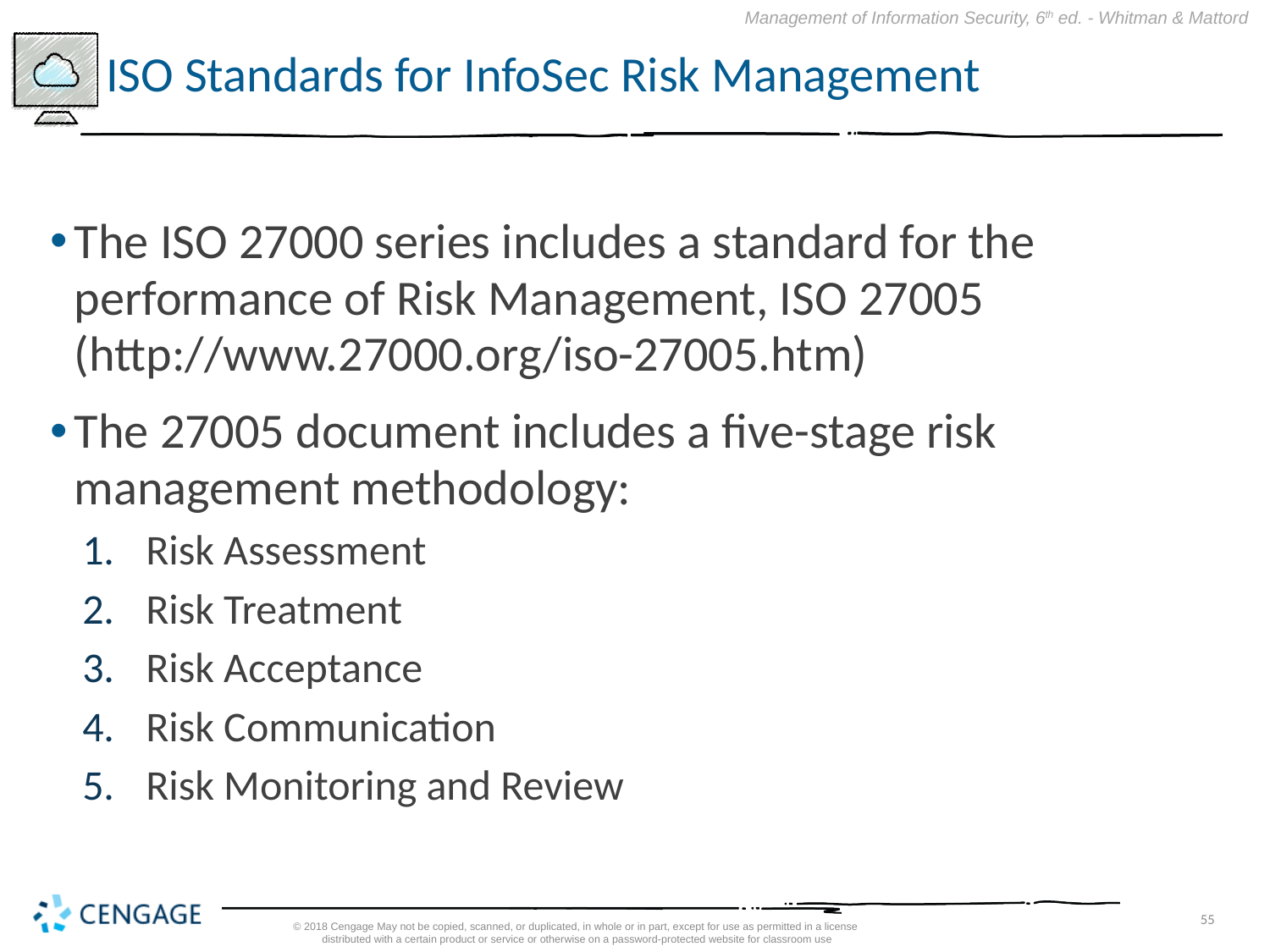

# ISO Standards for InfoSec Risk Management
The ISO 27000 series includes a standard for the performance of Risk Management, ISO 27005 (http://www.27000.org/iso-27005.htm)
The 27005 document includes a five-stage risk management methodology:
Risk Assessment
Risk Treatment
Risk Acceptance
Risk Communication
Risk Monitoring and Review